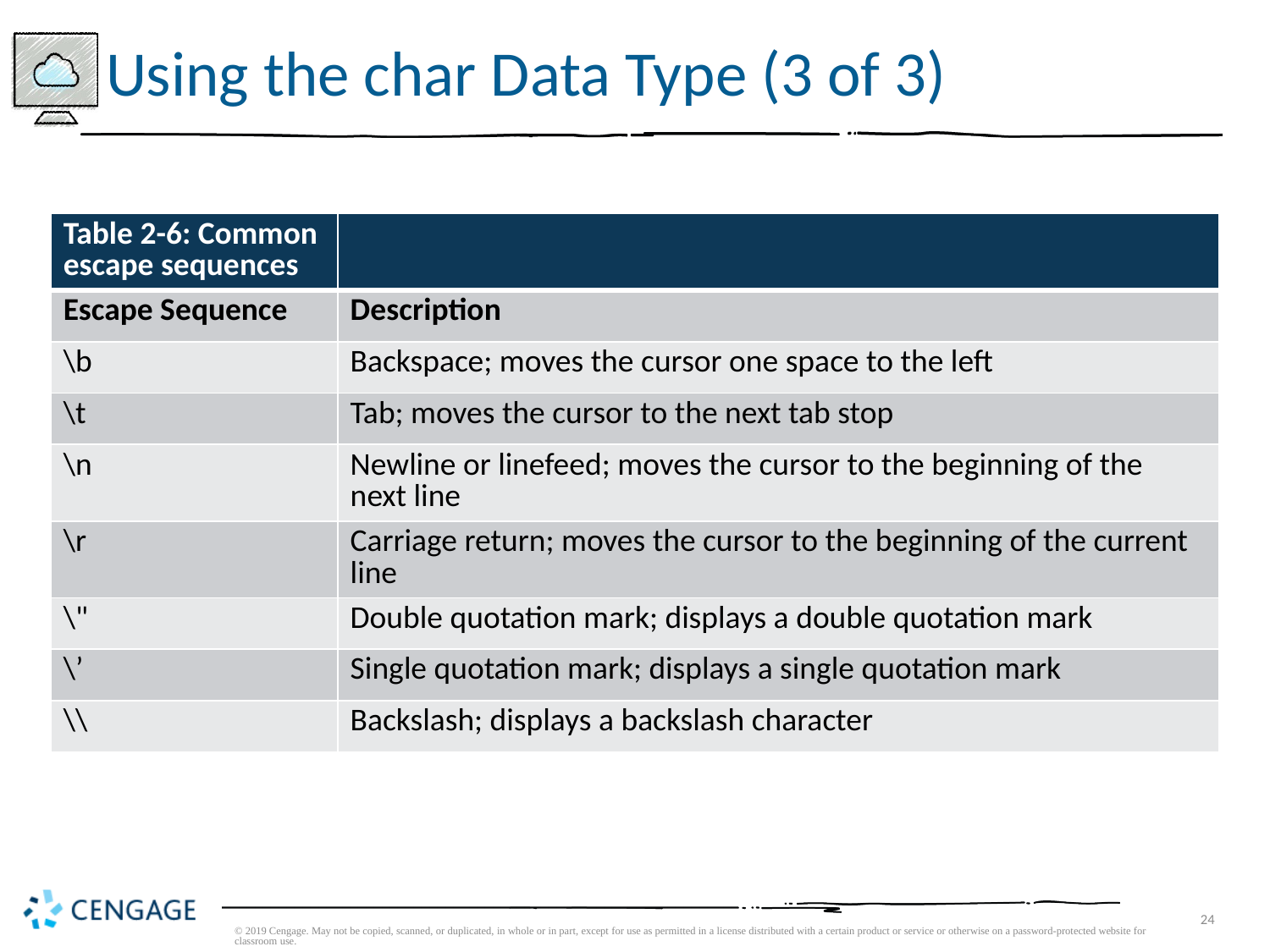

# Using the char Data Type (3 of 3)
| Table 2-6: Common escape sequences |  |
| --- | --- |
| Escape Sequence | Description |
| \b | Backspace; moves the cursor one space to the left |
| \t | Tab; moves the cursor to the next tab stop |
| \n | Newline or linefeed; moves the cursor to the beginning of the next line |
| \r | Carriage return; moves the cursor to the beginning of the current line |
| \" | Double quotation mark; displays a double quotation mark |
| \’ | Single quotation mark; displays a single quotation mark |
| \\ | Backslash; displays a backslash character |
© 2019 Cengage. May not be copied, scanned, or duplicated, in whole or in part, except for use as permitted in a license distributed with a certain product or service or otherwise on a password-protected website for classroom use.